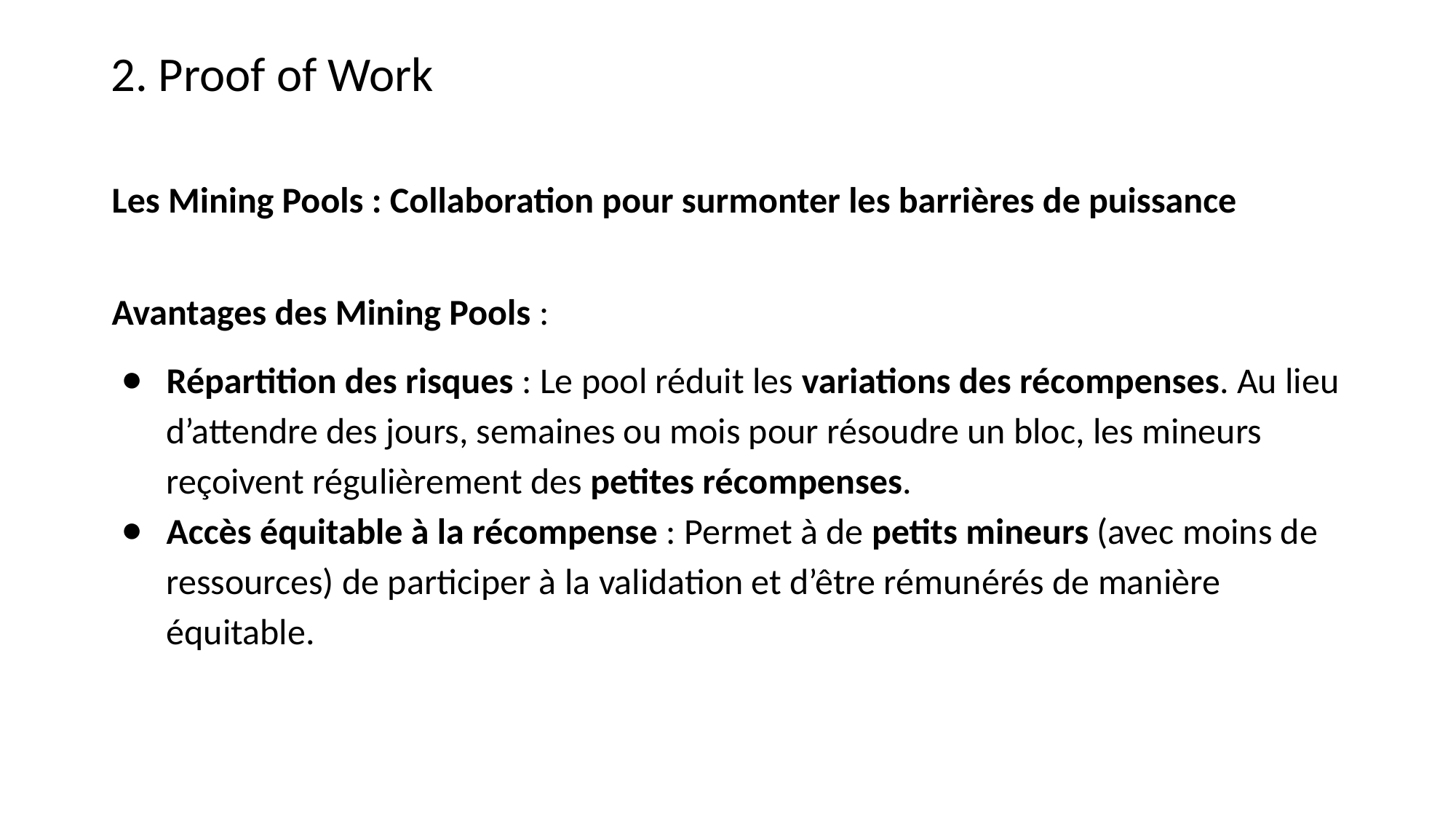

2. Proof of Work
Les Mining Pools : Collaboration pour surmonter les barrières de puissance

Avantages des Mining Pools :
Répartition des risques : Le pool réduit les variations des récompenses. Au lieu d’attendre des jours, semaines ou mois pour résoudre un bloc, les mineurs reçoivent régulièrement des petites récompenses.
Accès équitable à la récompense : Permet à de petits mineurs (avec moins de ressources) de participer à la validation et d’être rémunérés de manière équitable.